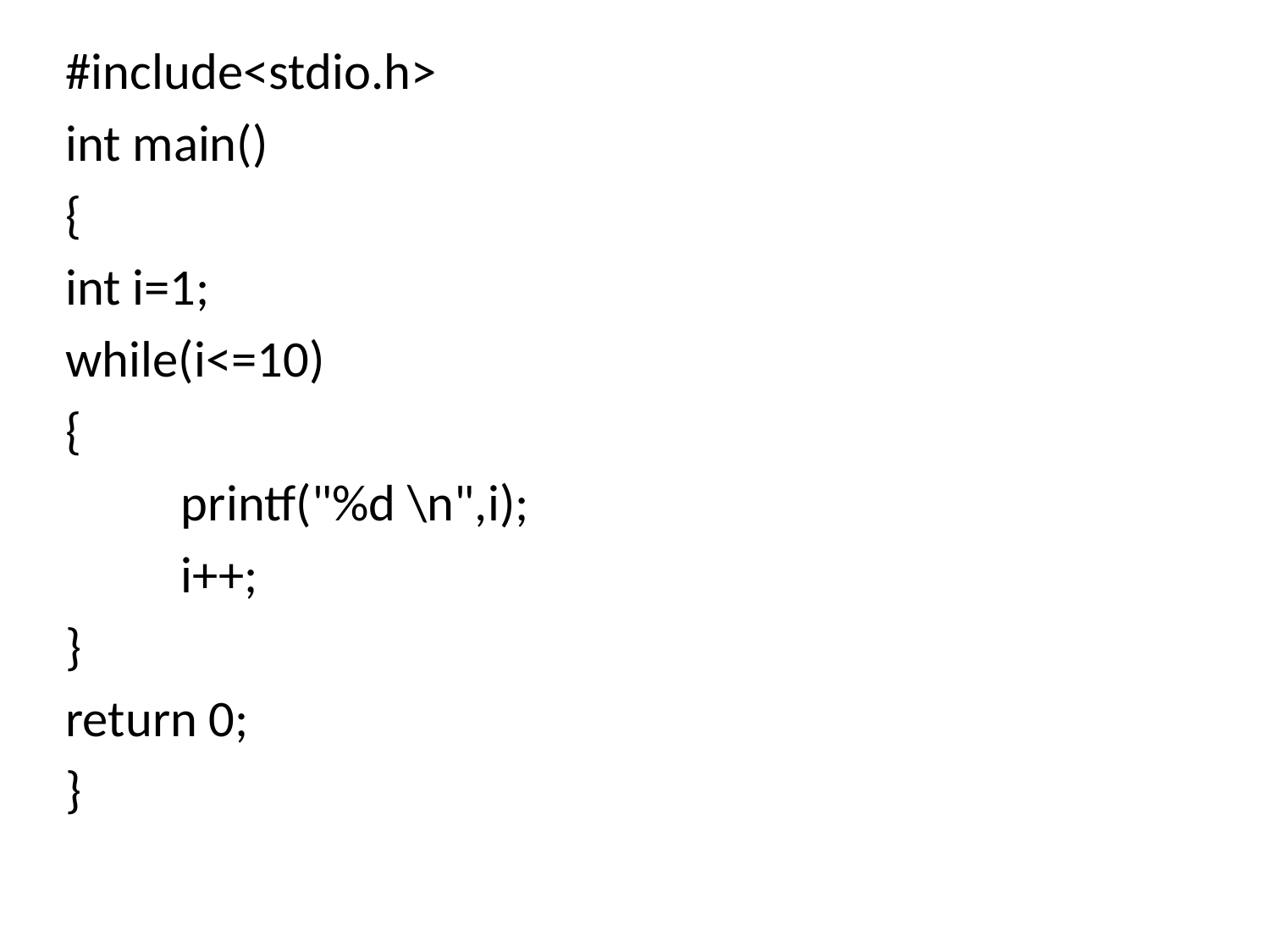

#include<stdio.h>
int main()
{
int i=1;
while(i<=10)
{
	printf("%d \n",i);
	i++;
}
return 0;
}